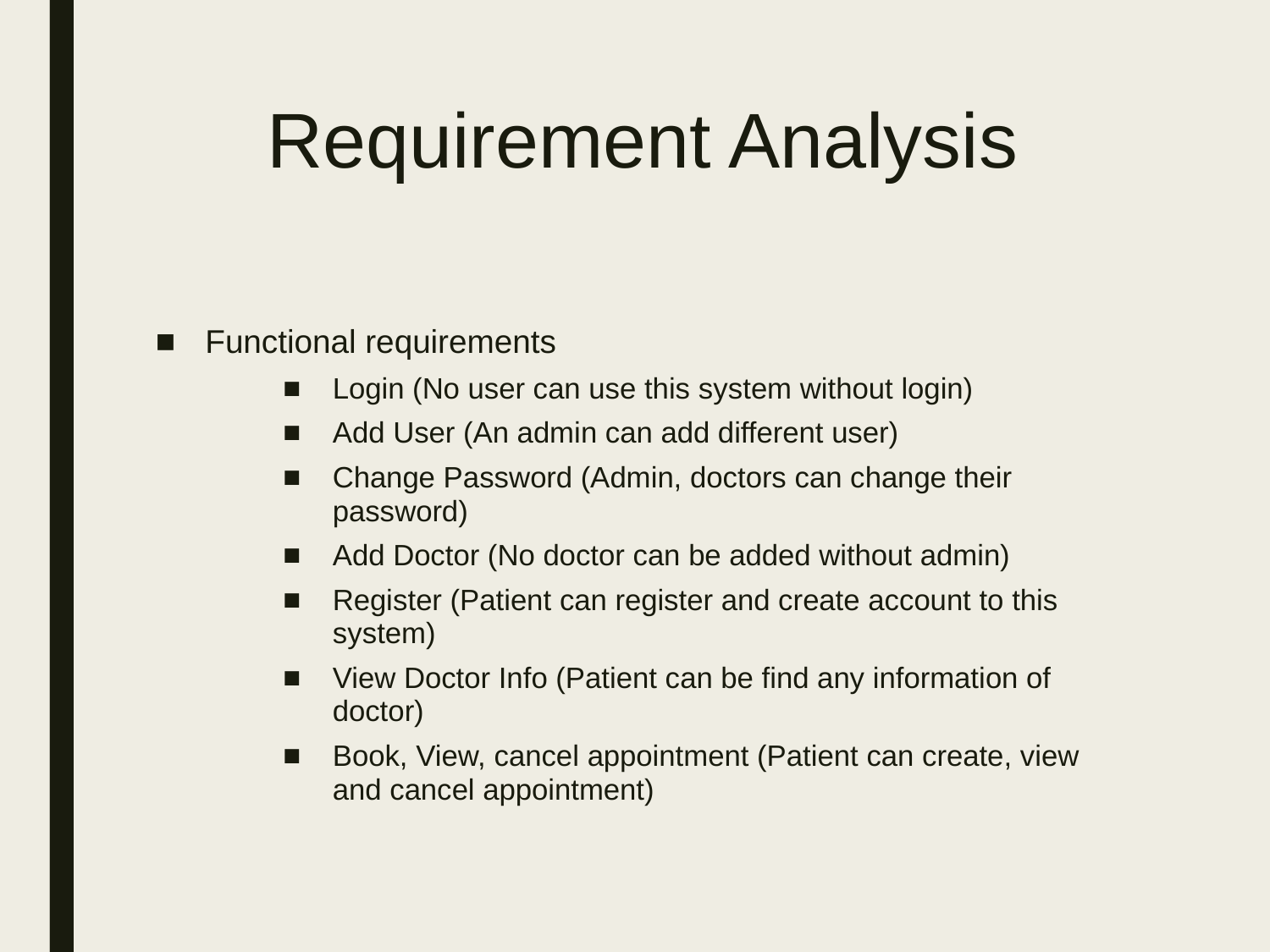

# Requirement Analysis
Functional requirements
Login (No user can use this system without login)
Add User (An admin can add different user)
Change Password (Admin, doctors can change their password)
Add Doctor (No doctor can be added without admin)
Register (Patient can register and create account to this system)
View Doctor Info (Patient can be find any information of doctor)
Book, View, cancel appointment (Patient can create, view and cancel appointment)